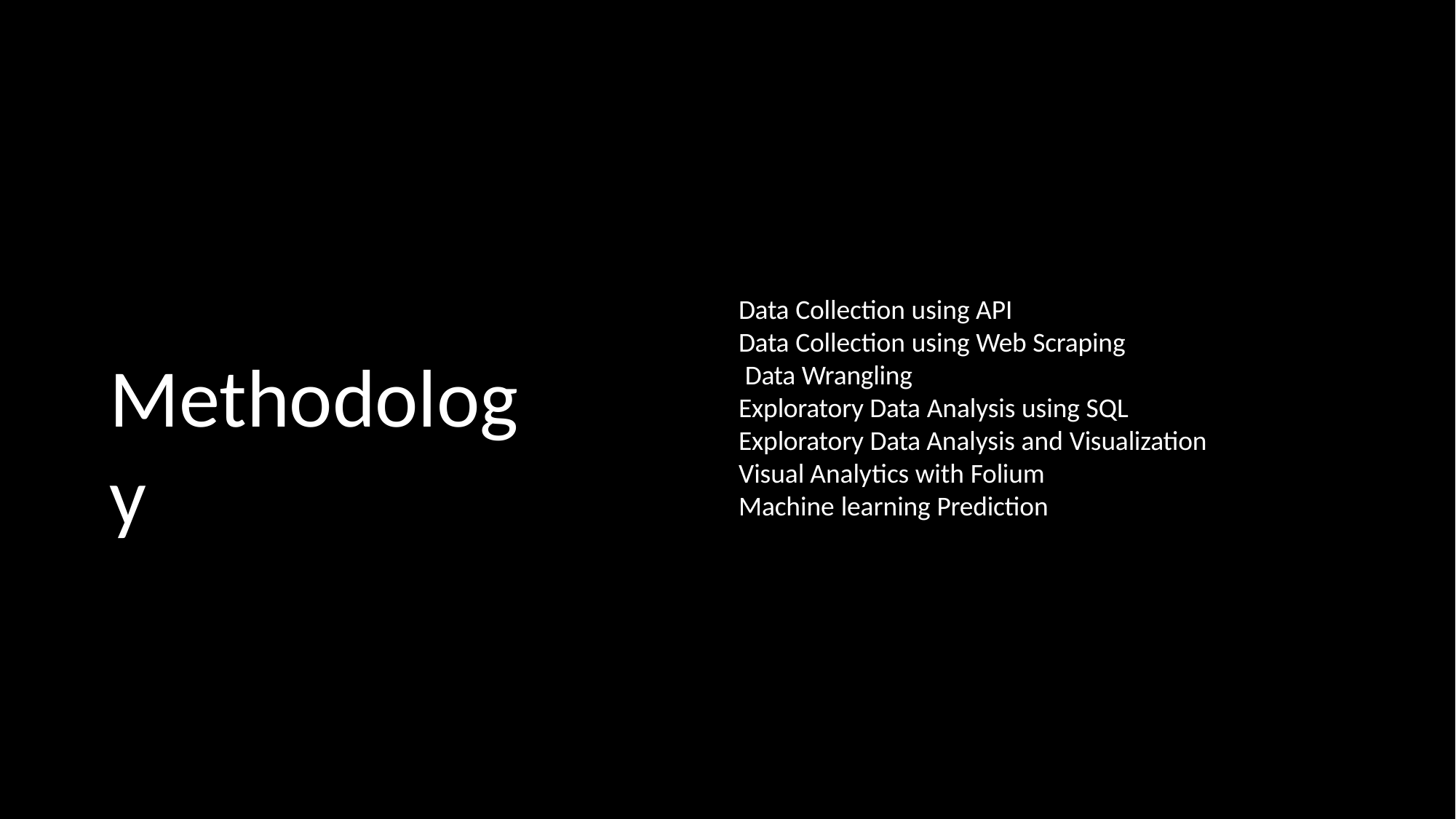

Data Collection using API
Data Collection using Web Scraping  Data Wrangling
Exploratory Data Analysis using SQL  Exploratory Data Analysis and Visualization  Visual Analytics with Folium
Machine learning Prediction
Methodology